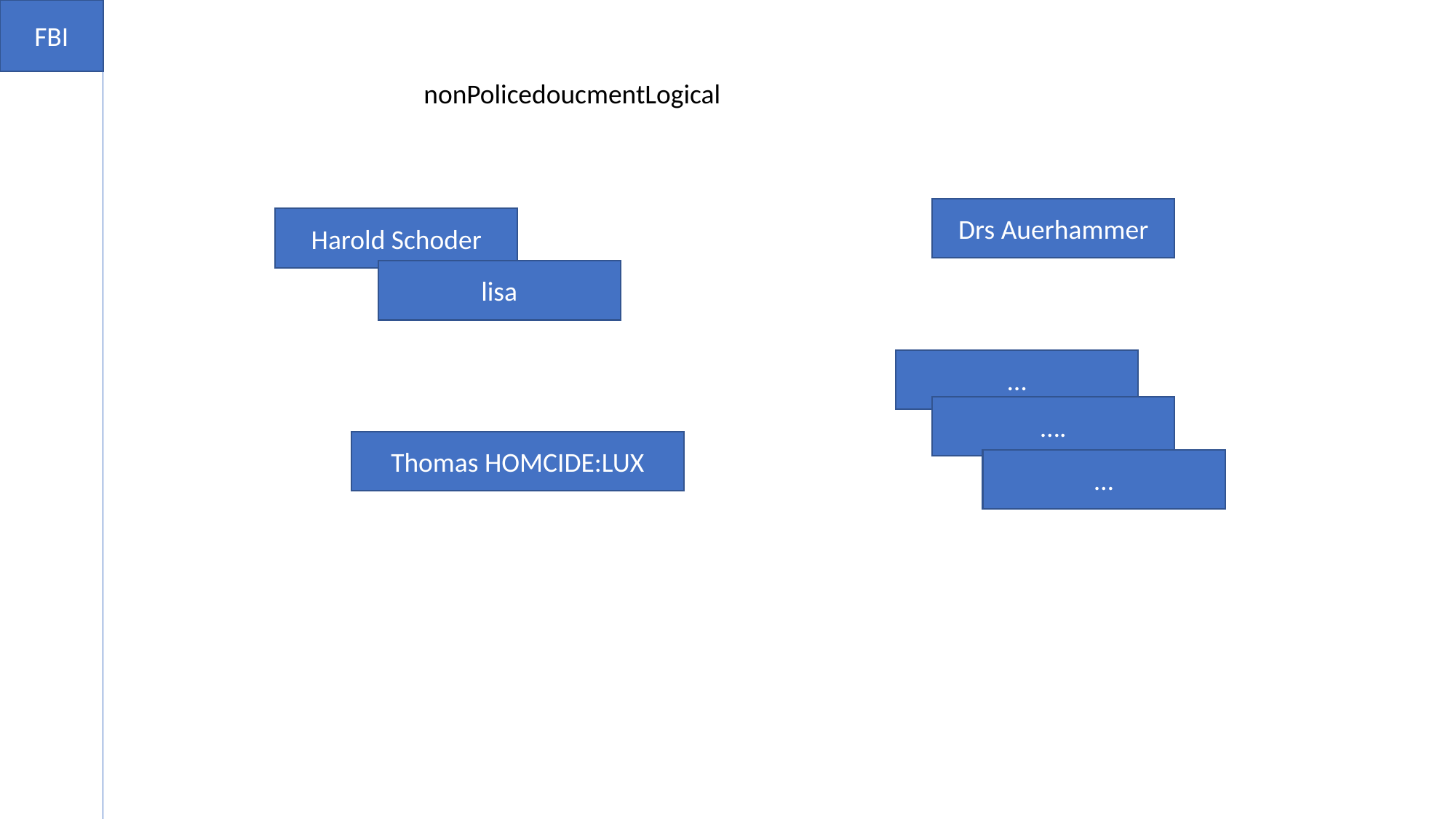

FBI
nonPolicedoucmentLogical
Drs Auerhammer
Harold Schoder
lisa
…
….
Thomas HOMCIDE:LUX
…